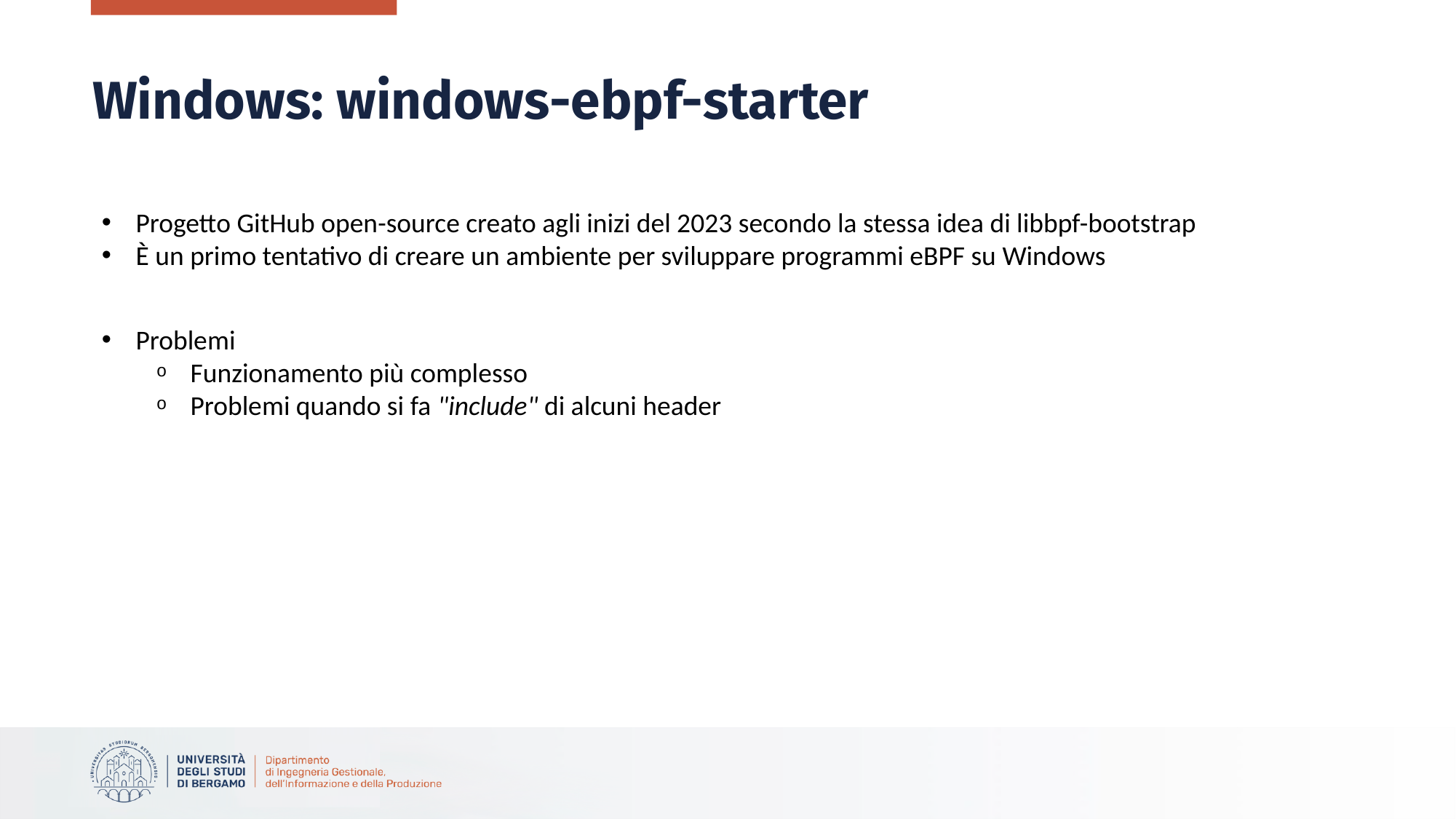

# Windows: windows-ebpf-starter
Progetto GitHub open-source creato agli inizi del 2023 secondo la stessa idea di libbpf-bootstrap
È un primo tentativo di creare un ambiente per sviluppare programmi eBPF su Windows

Problemi
Funzionamento più complesso
Problemi quando si fa "include" di alcuni header